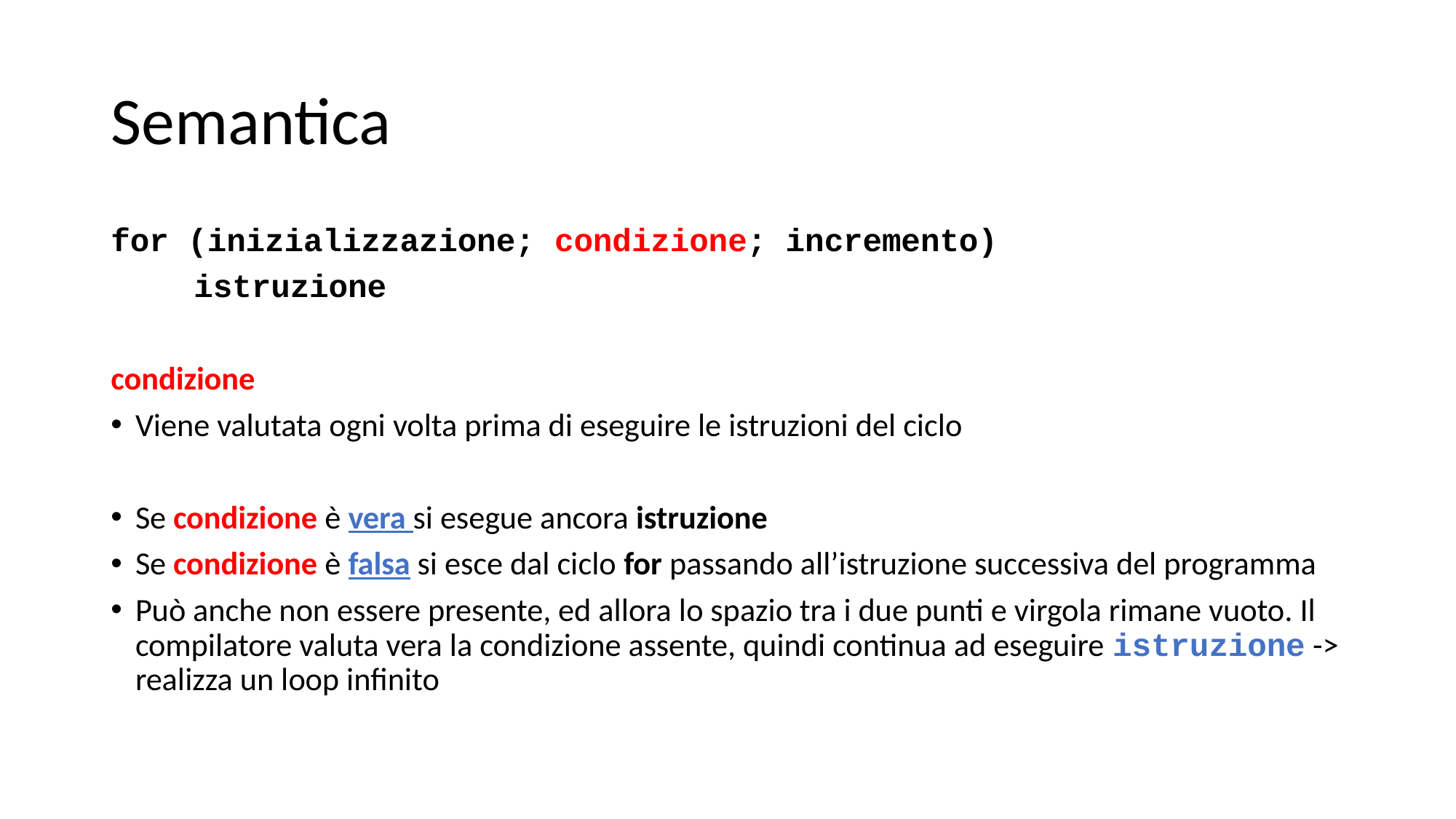

# Semantica
for (inizializzazione; condizione; incremento)
	istruzione

condizione
Viene valutata ogni volta prima di eseguire le istruzioni del ciclo

Se condizione è vera si esegue ancora istruzione
Se condizione è falsa si esce dal ciclo for passando all’istruzione successiva del programma
Può anche non essere presente, ed allora lo spazio tra i due punti e virgola rimane vuoto. Il compilatore valuta vera la condizione assente, quindi continua ad eseguire istruzione -> realizza un loop infinito